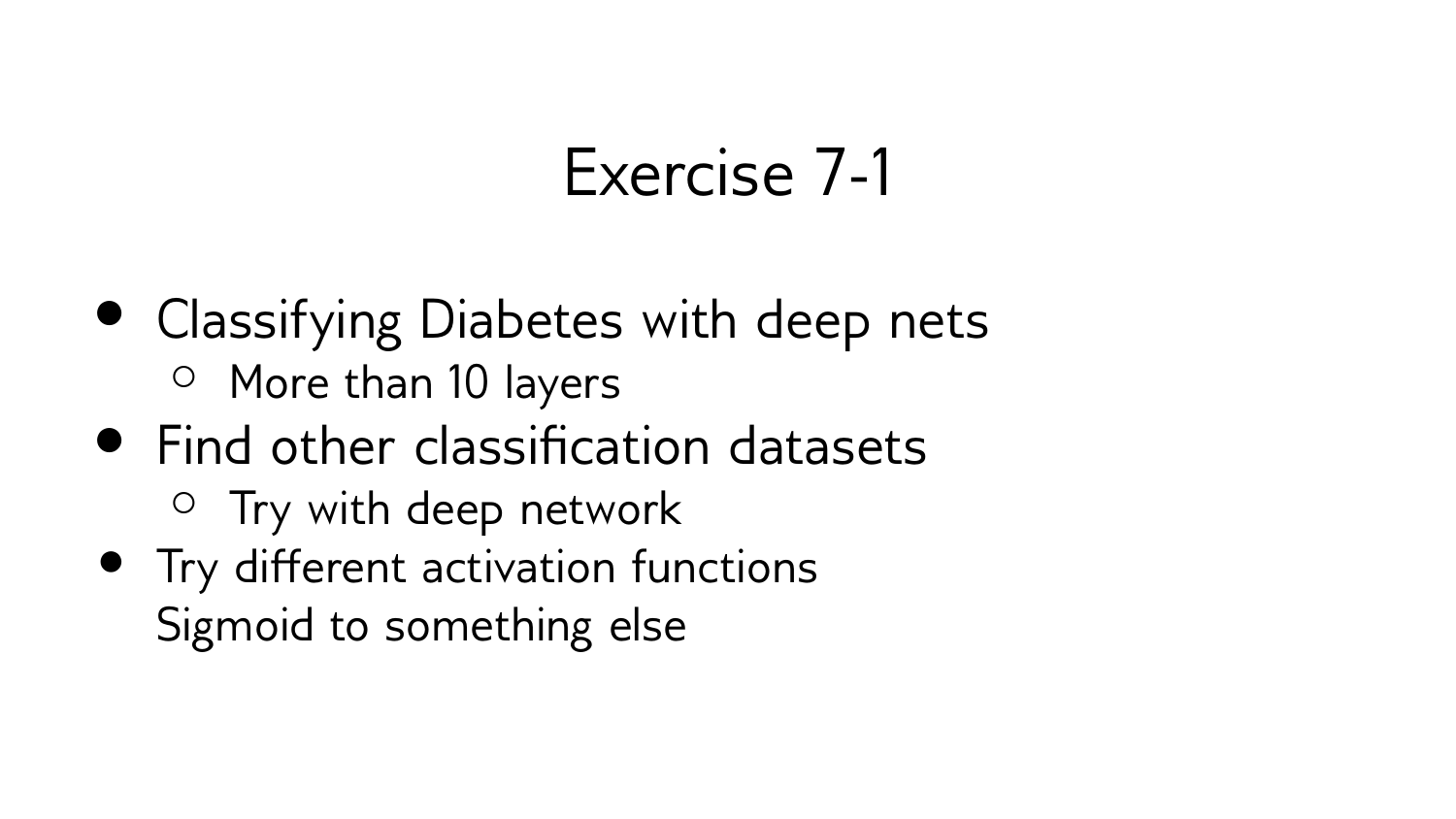

# Exercise 7-1
Classifying Diabetes with deep nets
More than 10 layers
Find other classification datasets
Try with deep network
Try different activation functions
Sigmoid to something else